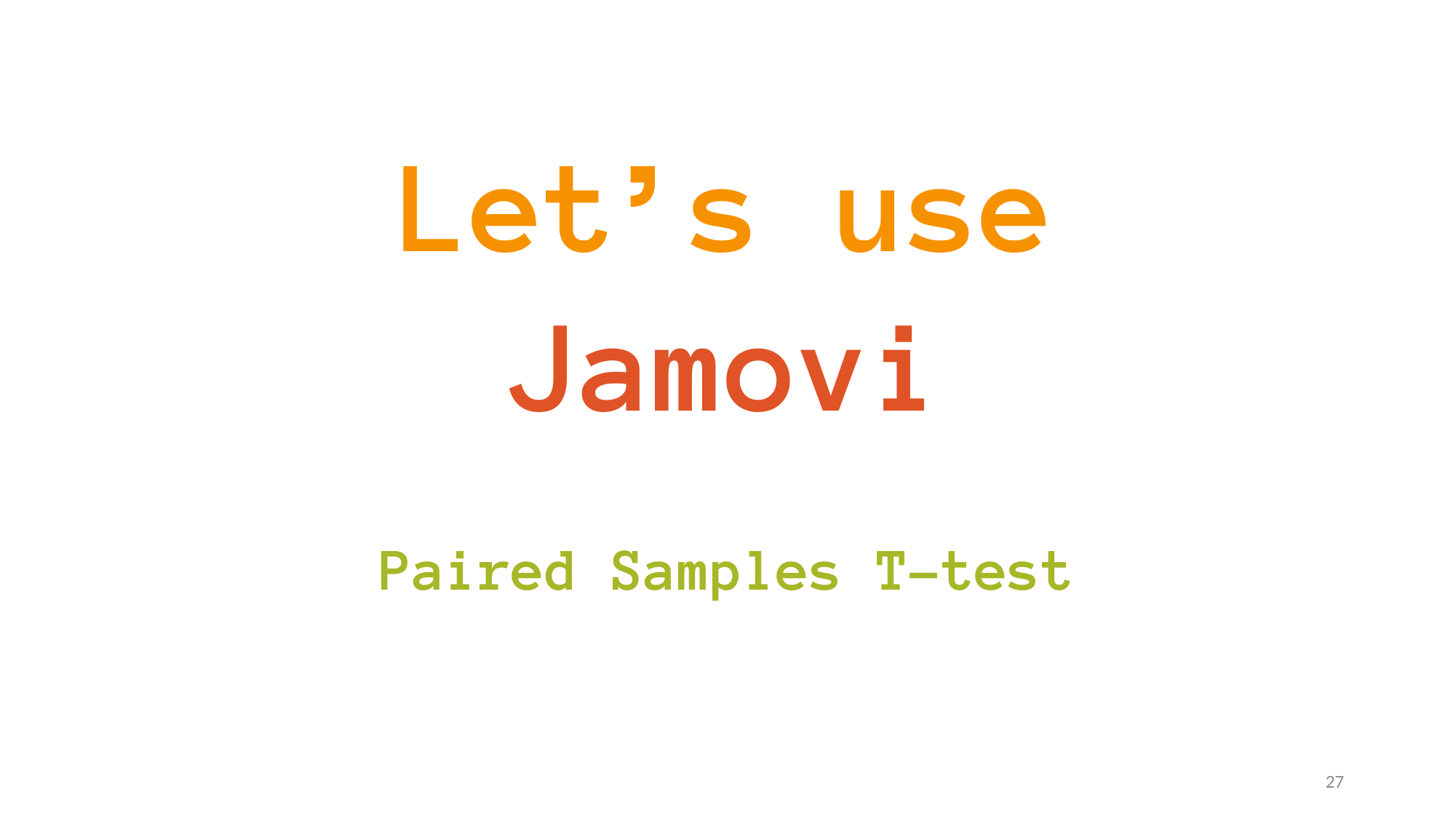

Let’s use
Jamovi
Paired Samples T-test
27